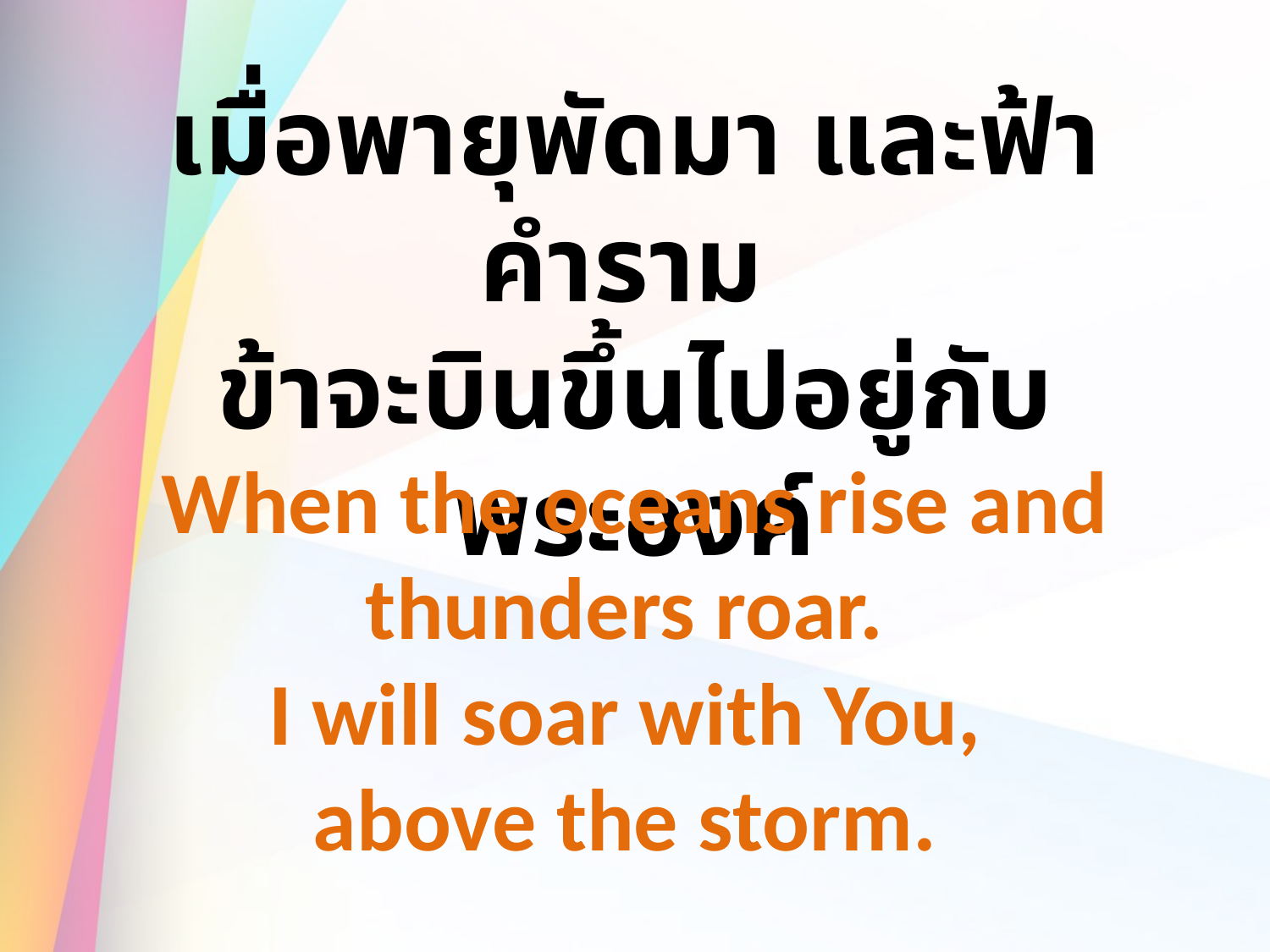

เมื่อพายุพัดมา และฟ้าคำราม
ข้าจะบินขึ้นไปอยู่กับพระองค์
When the oceans rise and thunders roar.
I will soar with You,
above the storm.